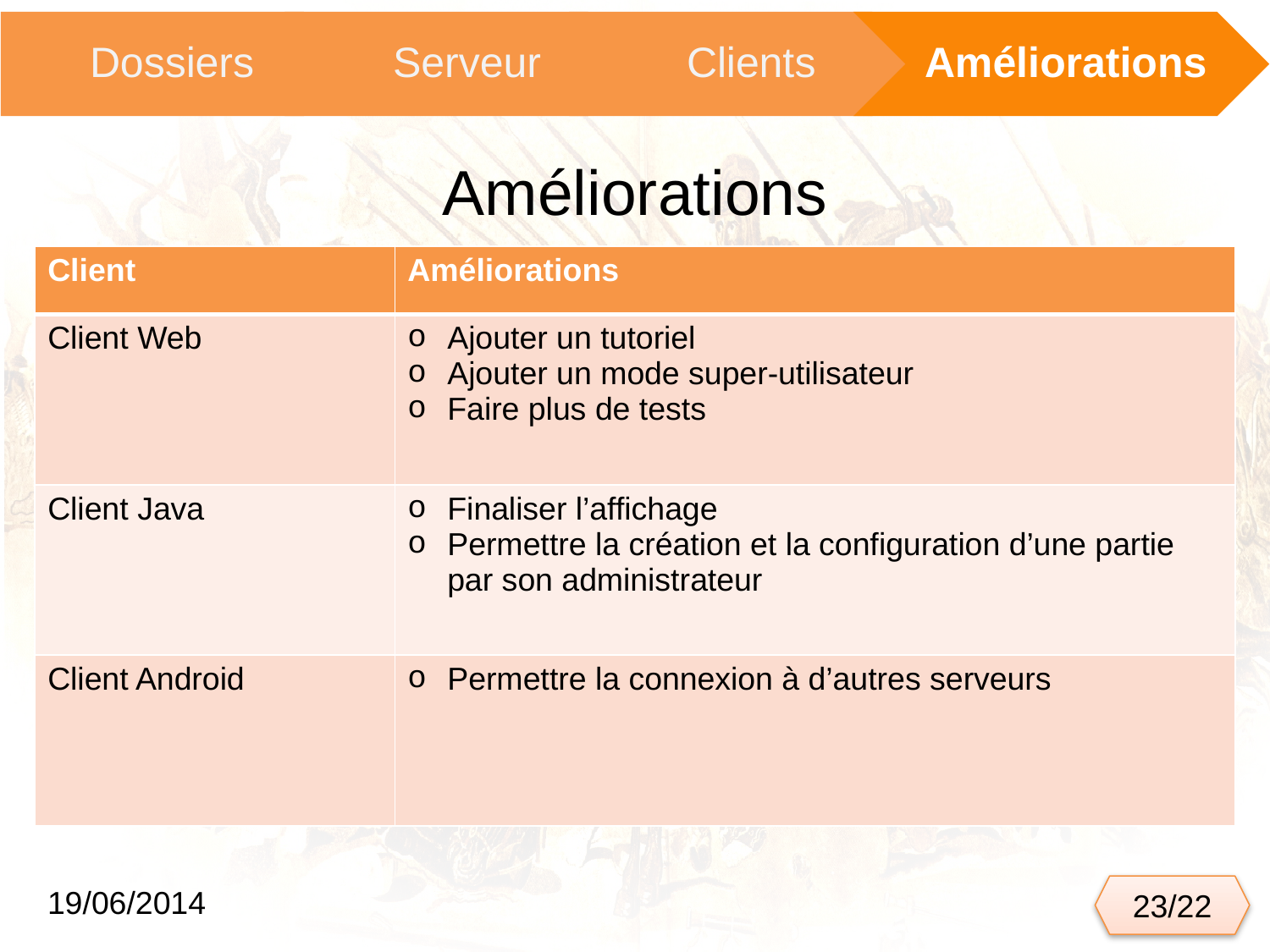

# Améliorations
| Client | Améliorations |
| --- | --- |
| Client Web | Ajouter un tutoriel Ajouter un mode super-utilisateur Faire plus de tests |
| Client Java | Finaliser l’affichage Permettre la création et la configuration d’une partie par son administrateur |
| Client Android | Permettre la connexion à d’autres serveurs |